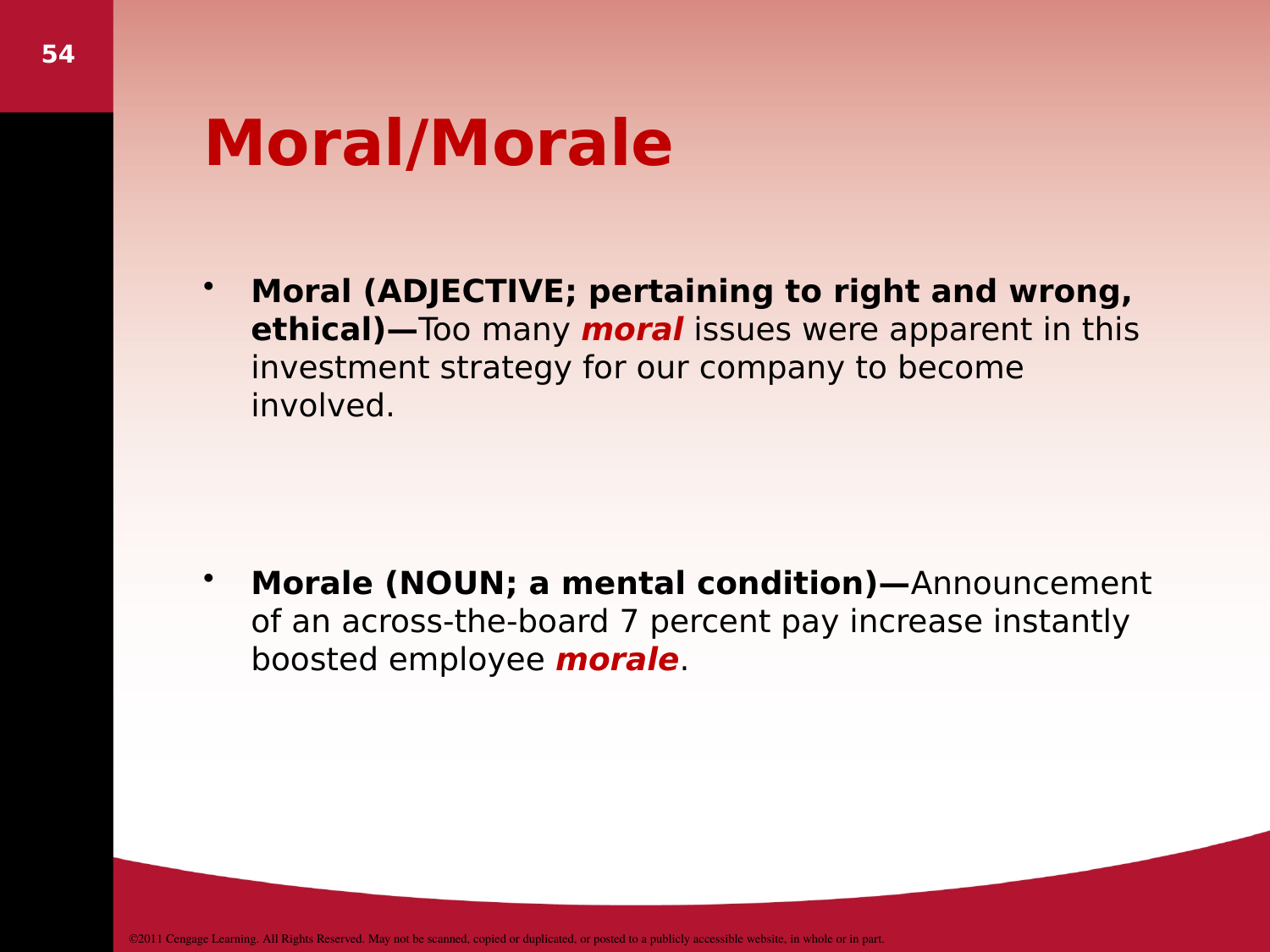

54
# Moral/Morale
Moral (ADJECTIVE; pertaining to right and wrong, ethical)—Too many moral issues were apparent in this investment strategy for our company to become involved.

Morale (NOUN; a mental condition)—Announcement of an across-the-board 7 percent pay increase instantly boosted employee morale.